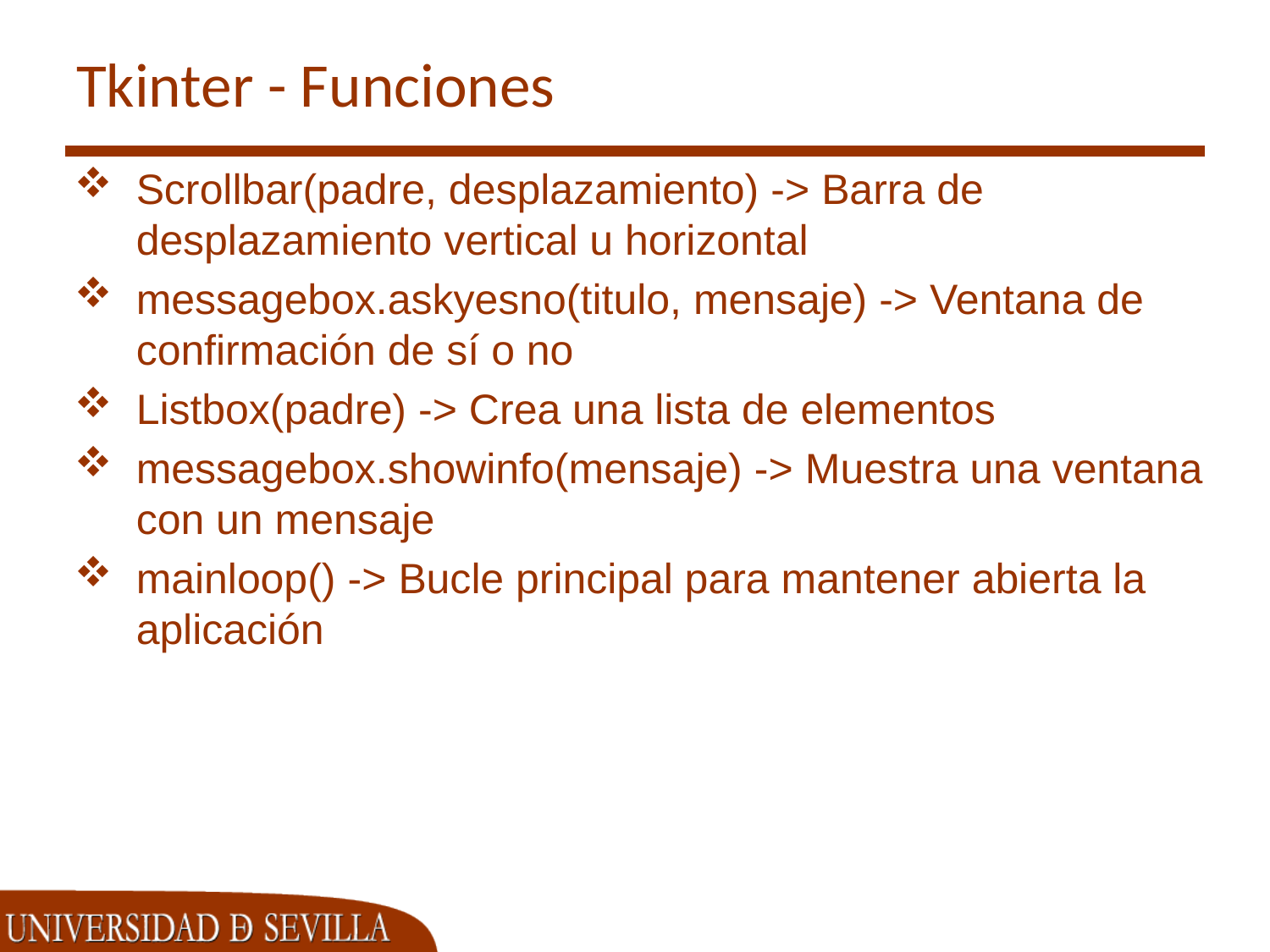

# Tkinter - Funciones
Scrollbar(padre, desplazamiento) -> Barra de desplazamiento vertical u horizontal
messagebox.askyesno(titulo, mensaje) -> Ventana de confirmación de sí o no
Listbox(padre) -> Crea una lista de elementos
messagebox.showinfo(mensaje) -> Muestra una ventana con un mensaje
mainloop() -> Bucle principal para mantener abierta la aplicación